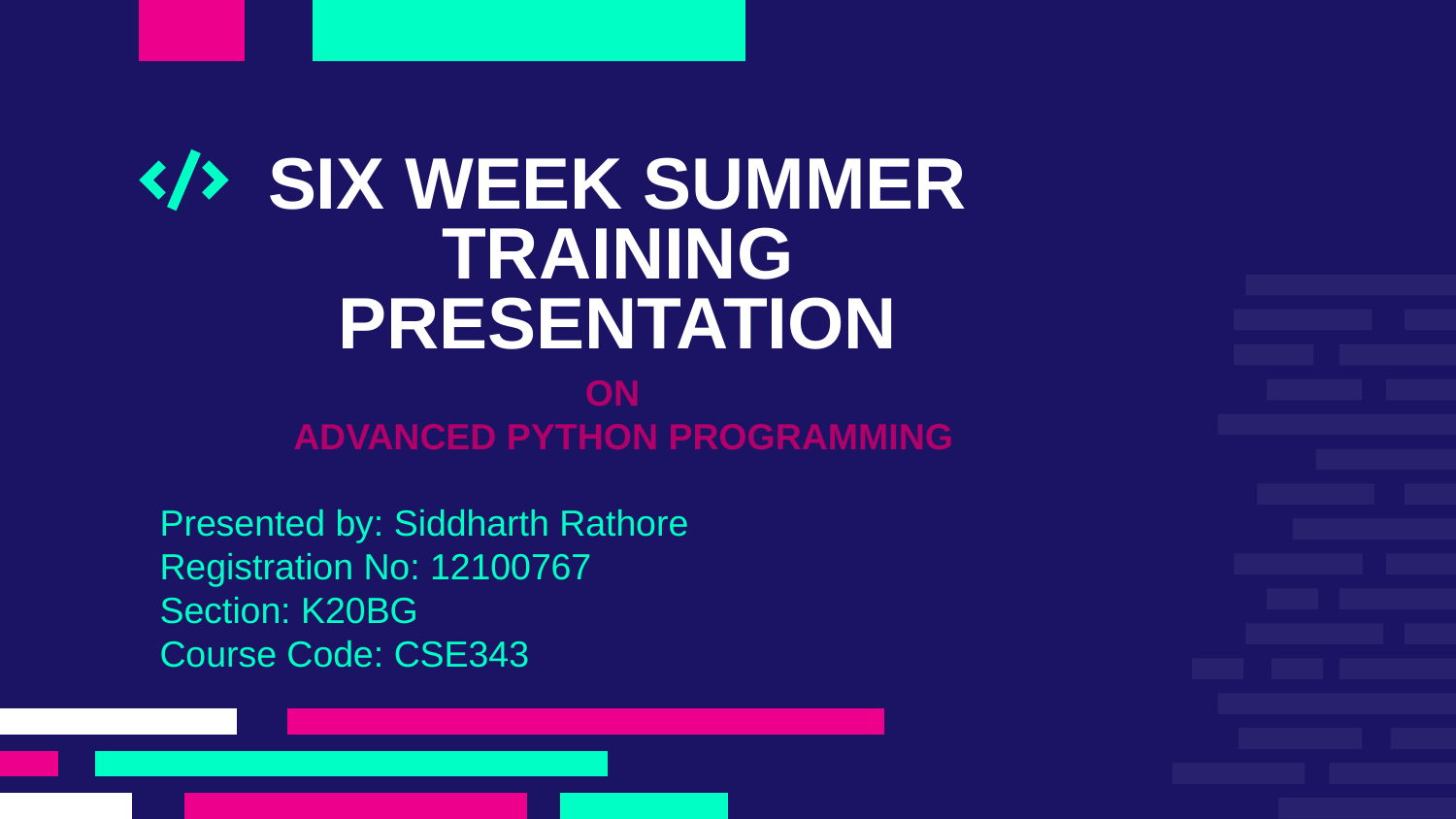

# SIX WEEK SUMMER TRAINING PRESENTATION
ON
      ADVANCED PYTHON PROGRAMMING

Presented by: Siddharth Rathore
Registration No: 12100767
Section: K20BG
Course Code: CSE343